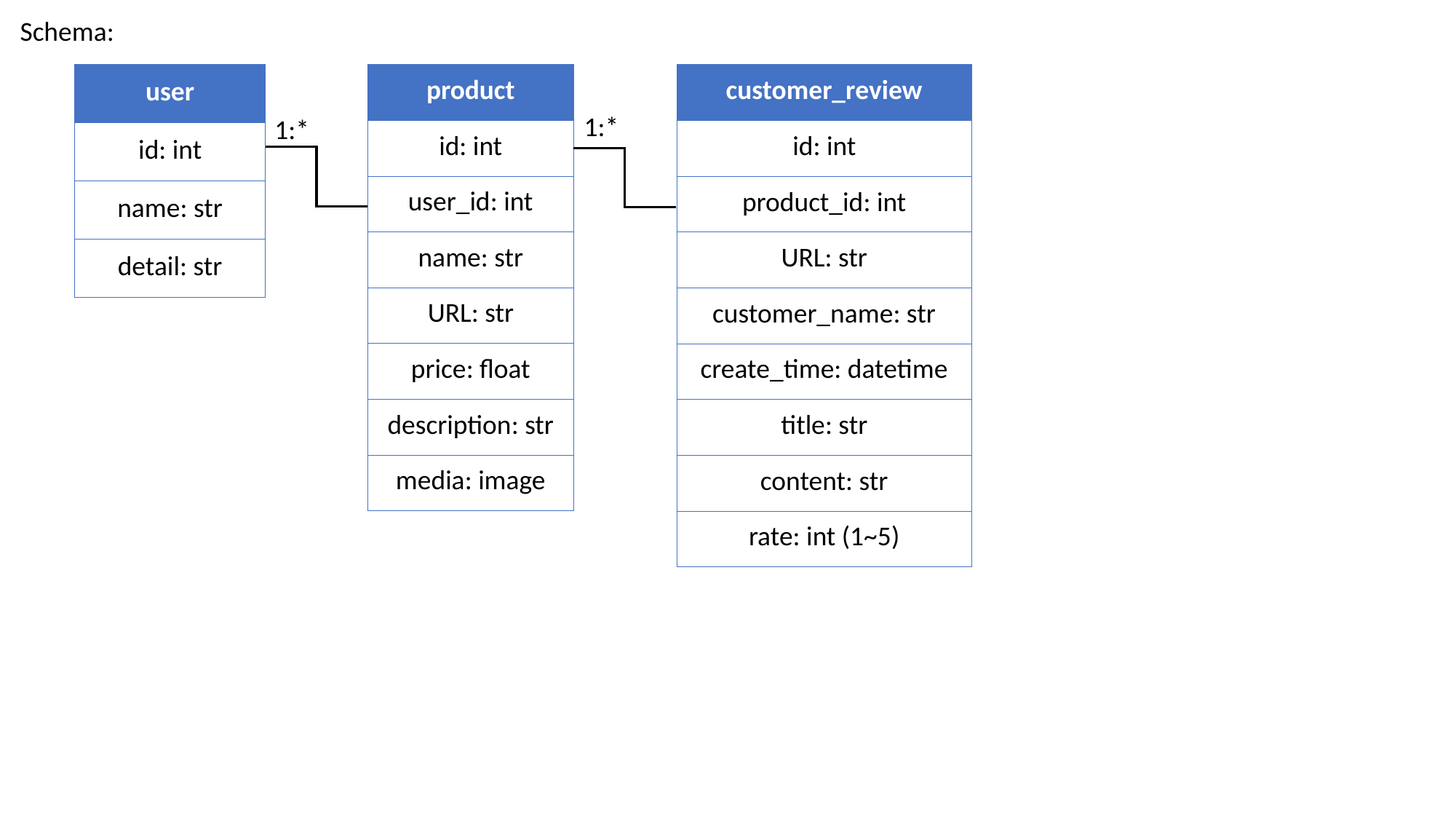

Schema:
| user |
| --- |
| id: int |
| name: str |
| detail: str |
| product |
| --- |
| id: int |
| user\_id: int |
| name: str |
| URL: str |
| price: float |
| description: str |
| media: image |
| customer\_review |
| --- |
| id: int |
| product\_id: int |
| URL: str |
| customer\_name: str |
| create\_time: datetime |
| title: str |
| content: str |
| rate: int (1~5) |
1:*
1:*